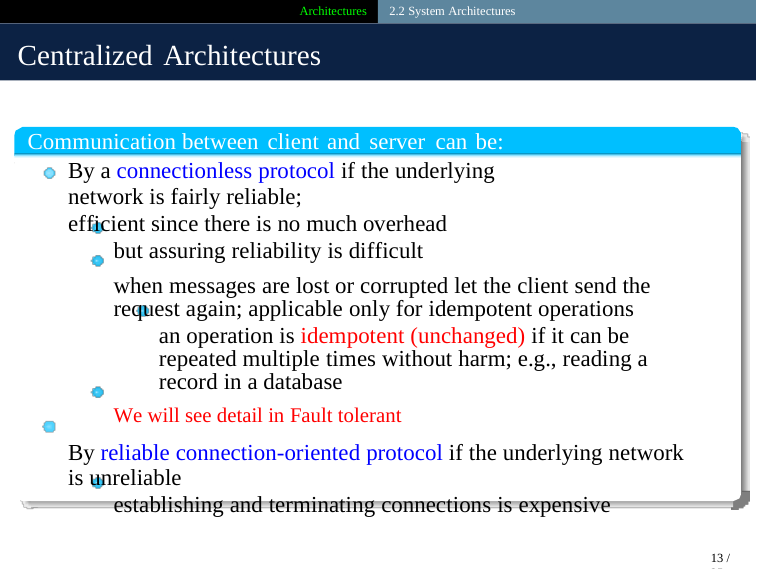

Architectures      2.2 System Architectures

Centralized Architectures

Communication between client and server can be:
By a connectionless protocol if the underlying network is fairly reliable;
efficient since there is no much overhead
but assuring reliability is difficult
when messages are lost or corrupted let the client send the request again; applicable only for idempotent operations
an operation is idempotent (unchanged) if it can be repeated multiple times without harm; e.g., reading a record in a database
We will see detail in Fault tolerant
By reliable connection-oriented protocol if the underlying network is unreliable
establishing and terminating connections is expensive

13 / 25